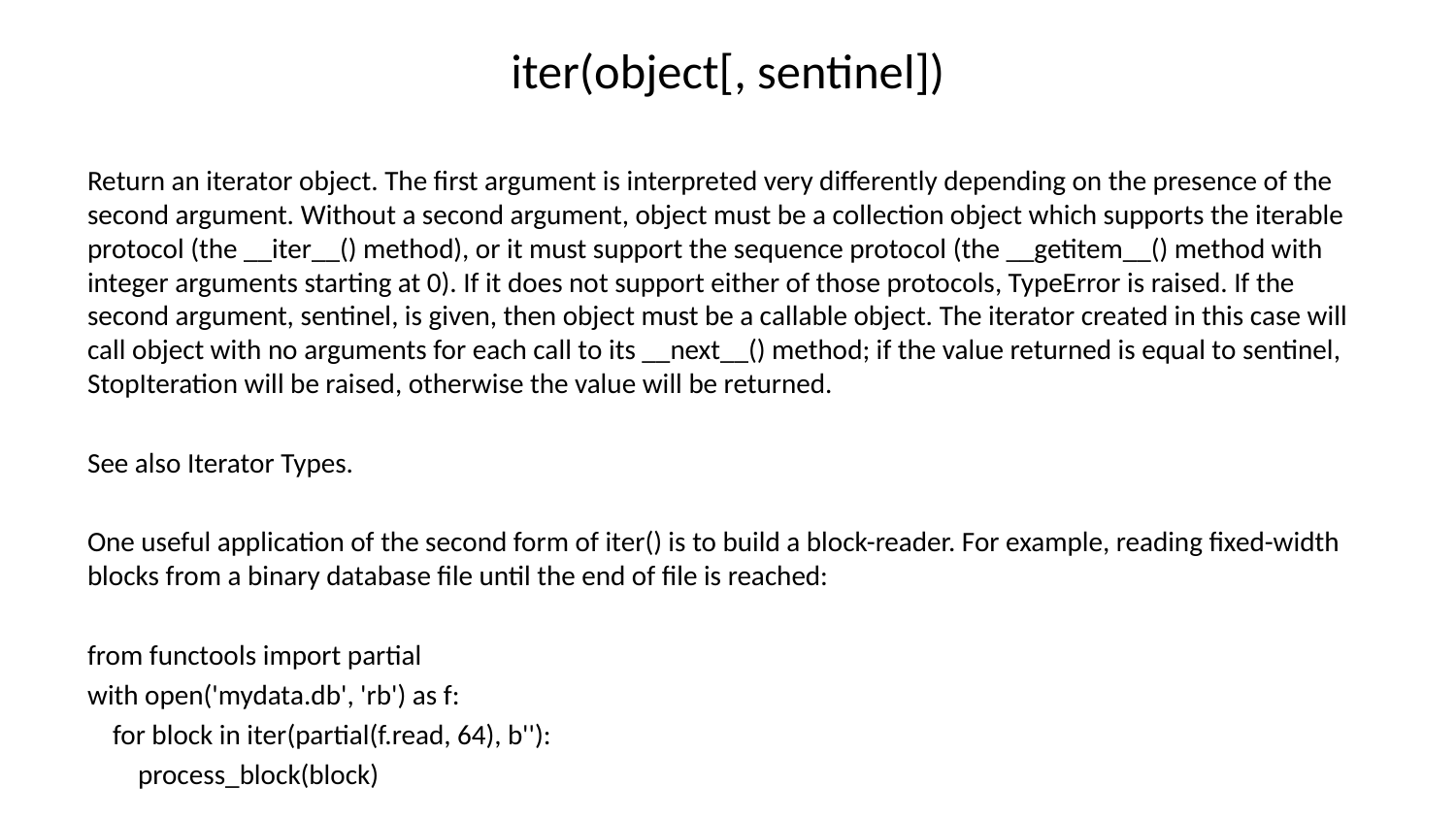

# iter(object[, sentinel])
Return an iterator object. The first argument is interpreted very differently depending on the presence of the second argument. Without a second argument, object must be a collection object which supports the iterable protocol (the __iter__() method), or it must support the sequence protocol (the __getitem__() method with integer arguments starting at 0). If it does not support either of those protocols, TypeError is raised. If the second argument, sentinel, is given, then object must be a callable object. The iterator created in this case will call object with no arguments for each call to its __next__() method; if the value returned is equal to sentinel, StopIteration will be raised, otherwise the value will be returned.

See also Iterator Types.

One useful application of the second form of iter() is to build a block-reader. For example, reading fixed-width blocks from a binary database file until the end of file is reached:

from functools import partial
with open('mydata.db', 'rb') as f:
    for block in iter(partial(f.read, 64), b''):
        process_block(block)